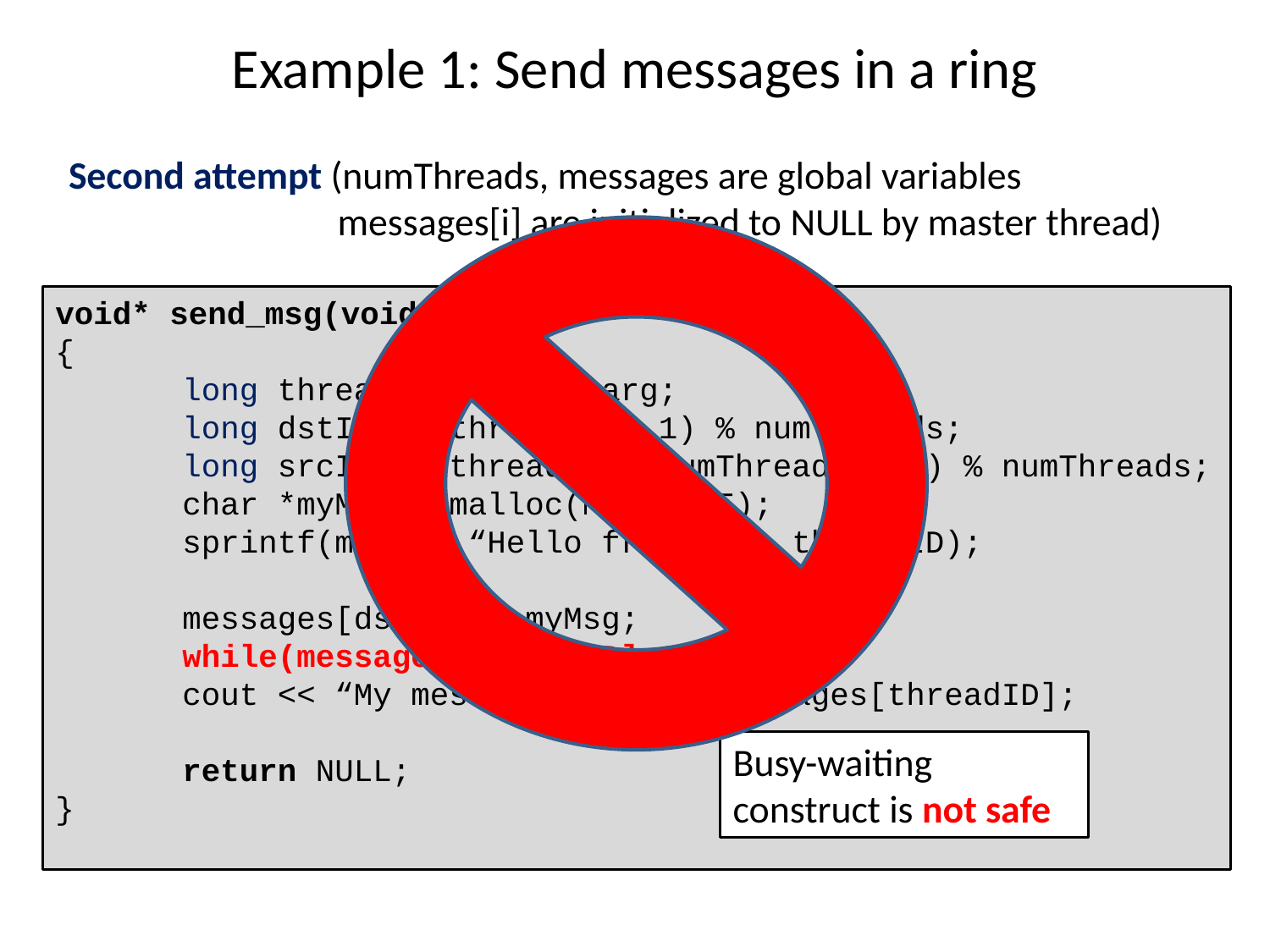

# Example 1: Send messages in a ring
Second attempt (numThreads, messages are global variables
                               messages[i] are initialized to NULL by master thread)
void* send_msg(void *arg)
{
	long threadID = (long)arg;
	long dstID = (threadID + 1) % numThreads;
	long srcID = (threadID + numThreads – 1) % numThreads;
	char *myMsg = malloc(MAX_SIZE);
	sprintf(myMsg, “Hello from %d”, threadID);

	messages[dstID] = myMsg;
	while(messages[threadID] != NULL) ;
	cout << “My message is ” << messages[threadID];

	return NULL;
}

Busy-waiting construct is not safe